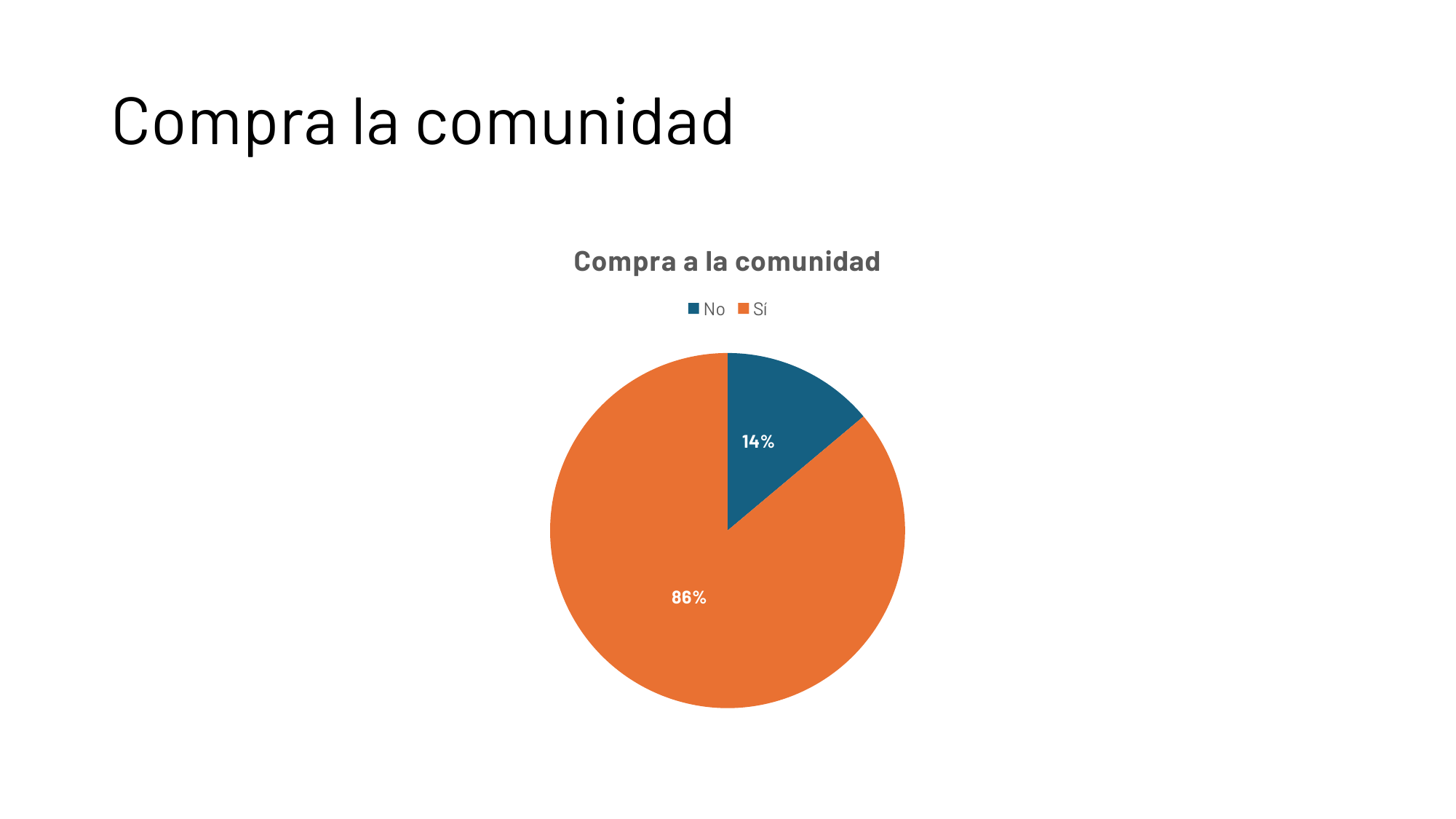

# Compra la comunidad

### Chart: Compra a la comunidad

| Category |  |
|---|---|
| No | 13.88888888888889 |
| Sí | 86.11111111111111 |